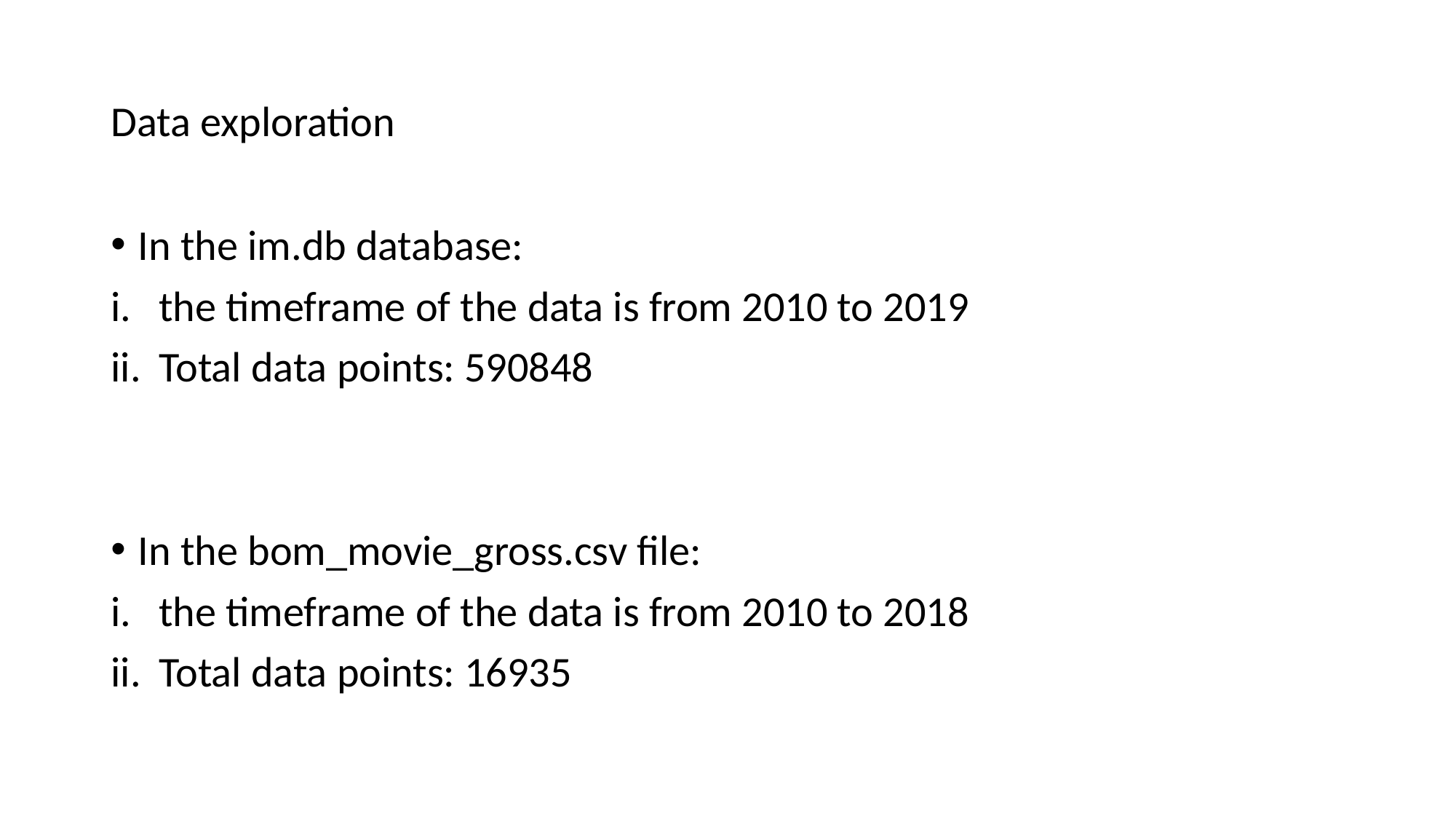

# Data exploration
In the im.db database:
the timeframe of the data is from 2010 to 2019
Total data points: 590848

In the bom_movie_gross.csv file:
the timeframe of the data is from 2010 to 2018
Total data points: 16935